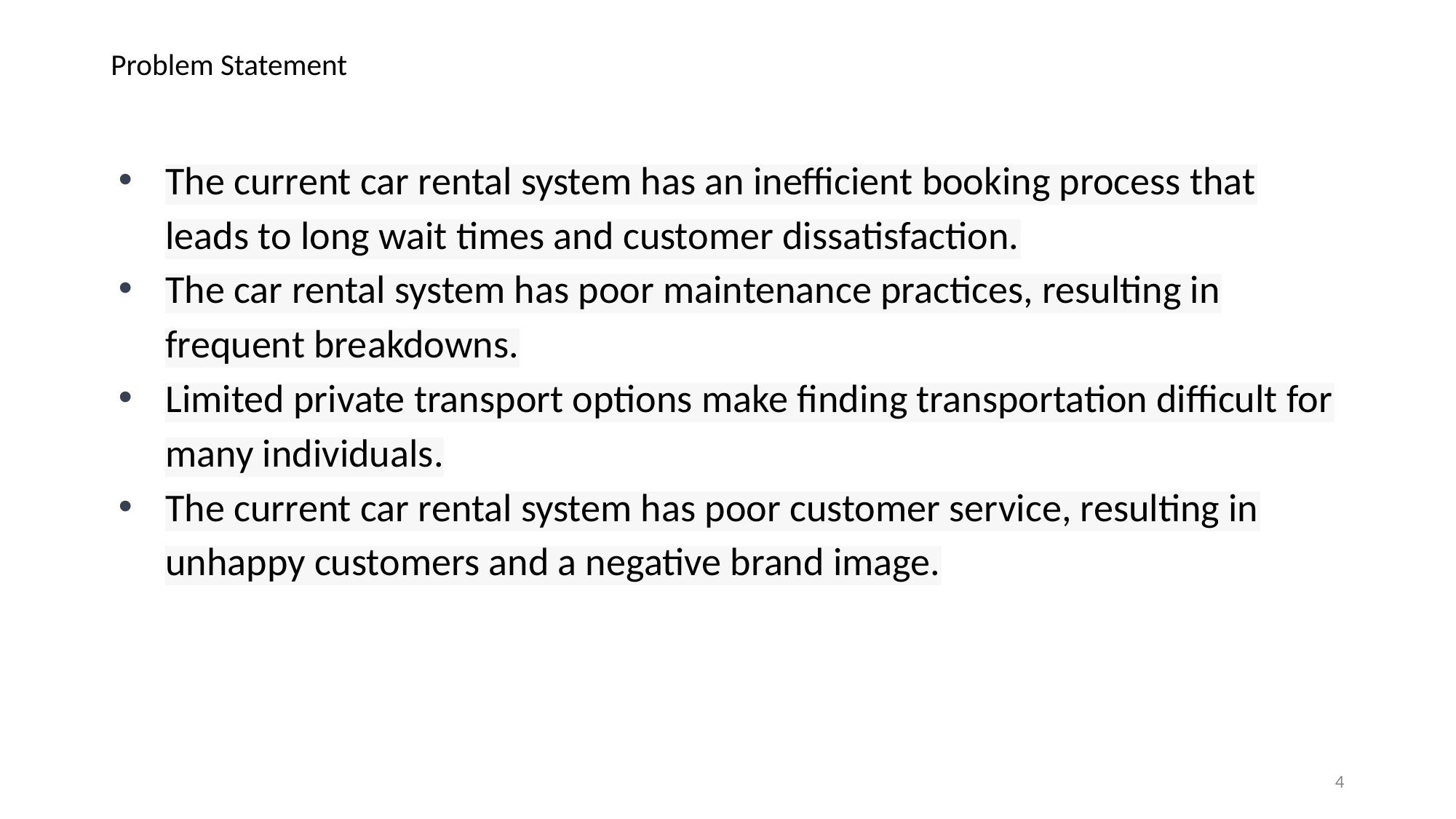

# Problem Statement
The current car rental system has an inefficient booking process that leads to long wait times and customer dissatisfaction.
The car rental system has poor maintenance practices, resulting in frequent breakdowns.
Limited private transport options make finding transportation difficult for many individuals.
The current car rental system has poor customer service, resulting in unhappy customers and a negative brand image.
4